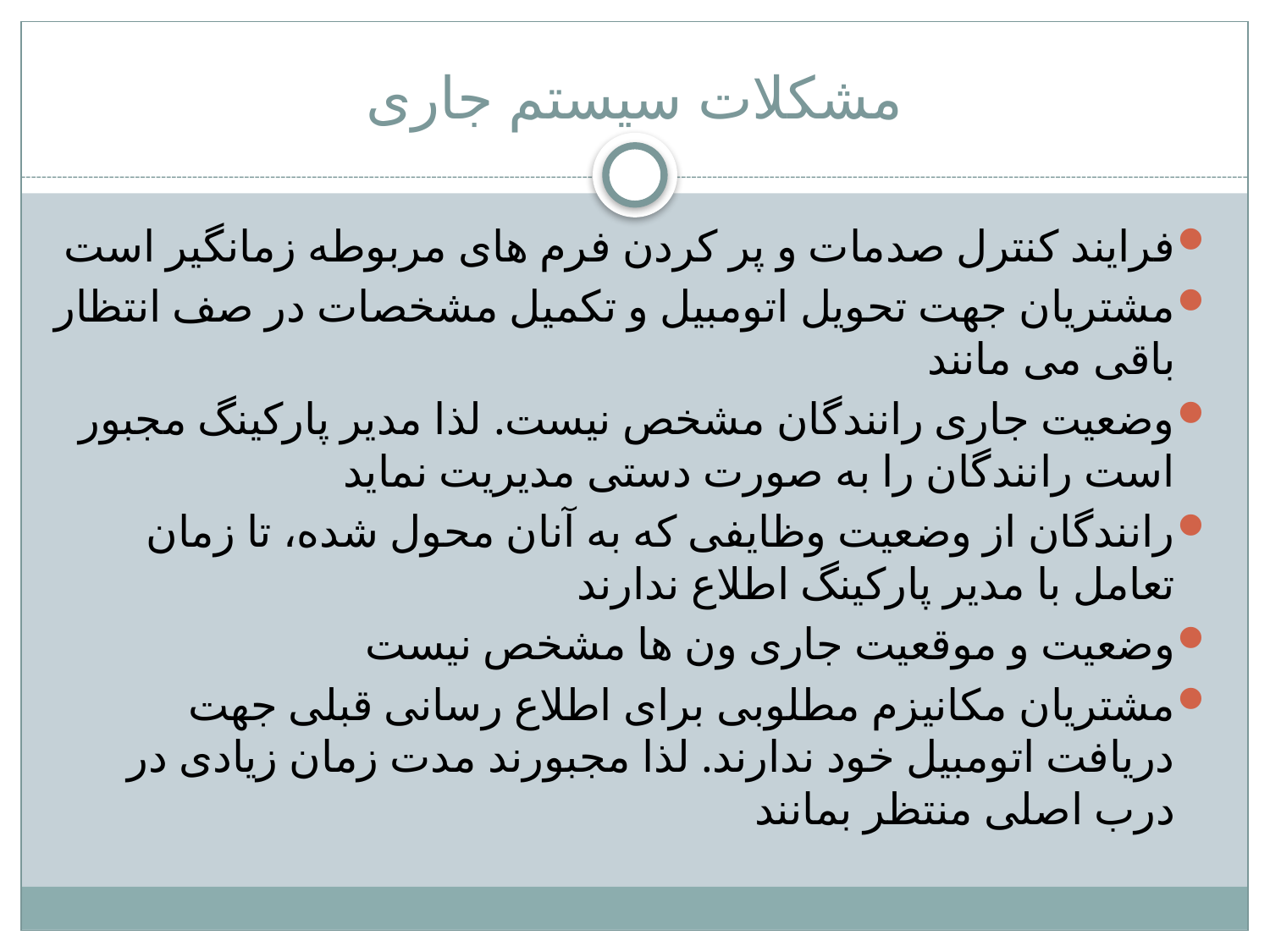

# مشکلات سیستم جاری
فرایند کنترل صدمات و پر کردن فرم های مربوطه زمانگیر است
مشتریان جهت تحویل اتومبیل و تکمیل مشخصات در صف انتظار باقی می مانند
وضعیت جاری رانندگان مشخص نیست. لذا مدیر پارکینگ مجبور است رانندگان را به صورت دستی مدیریت نماید
رانندگان از وضعیت وظایفی که به آنان محول شده، تا زمان تعامل با مدیر پارکینگ اطلاع ندارند
وضعیت و موقعیت جاری ون ها مشخص نیست
مشتریان مکانیزم مطلوبی برای اطلاع رسانی قبلی جهت دریافت اتومبیل خود ندارند. لذا مجبورند مدت زمان زیادی در درب اصلی منتظر بمانند